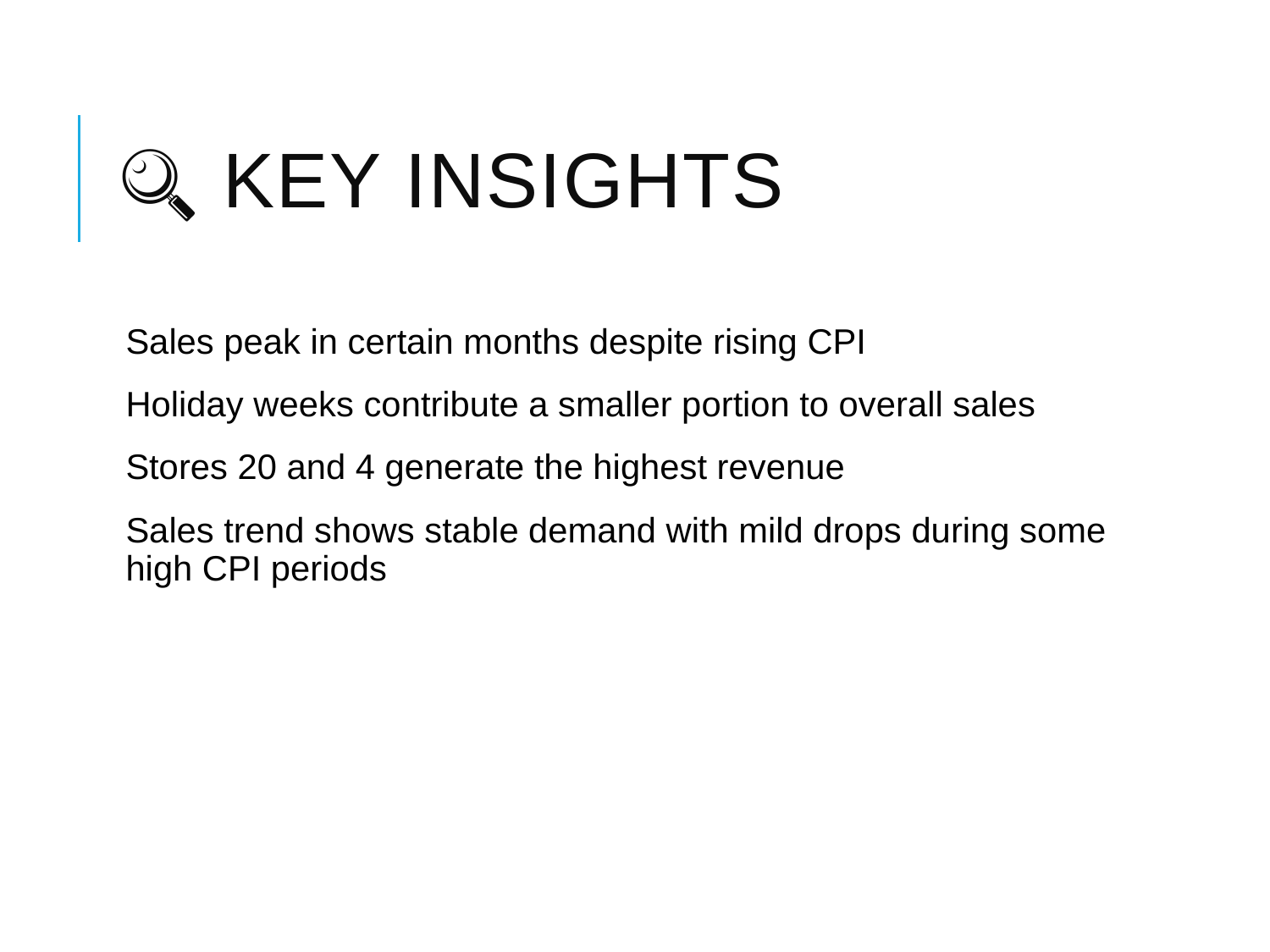

# 🔍 Key Insights
Sales peak in certain months despite rising CPI
Holiday weeks contribute a smaller portion to overall sales
Stores 20 and 4 generate the highest revenue
Sales trend shows stable demand with mild drops during some high CPI periods